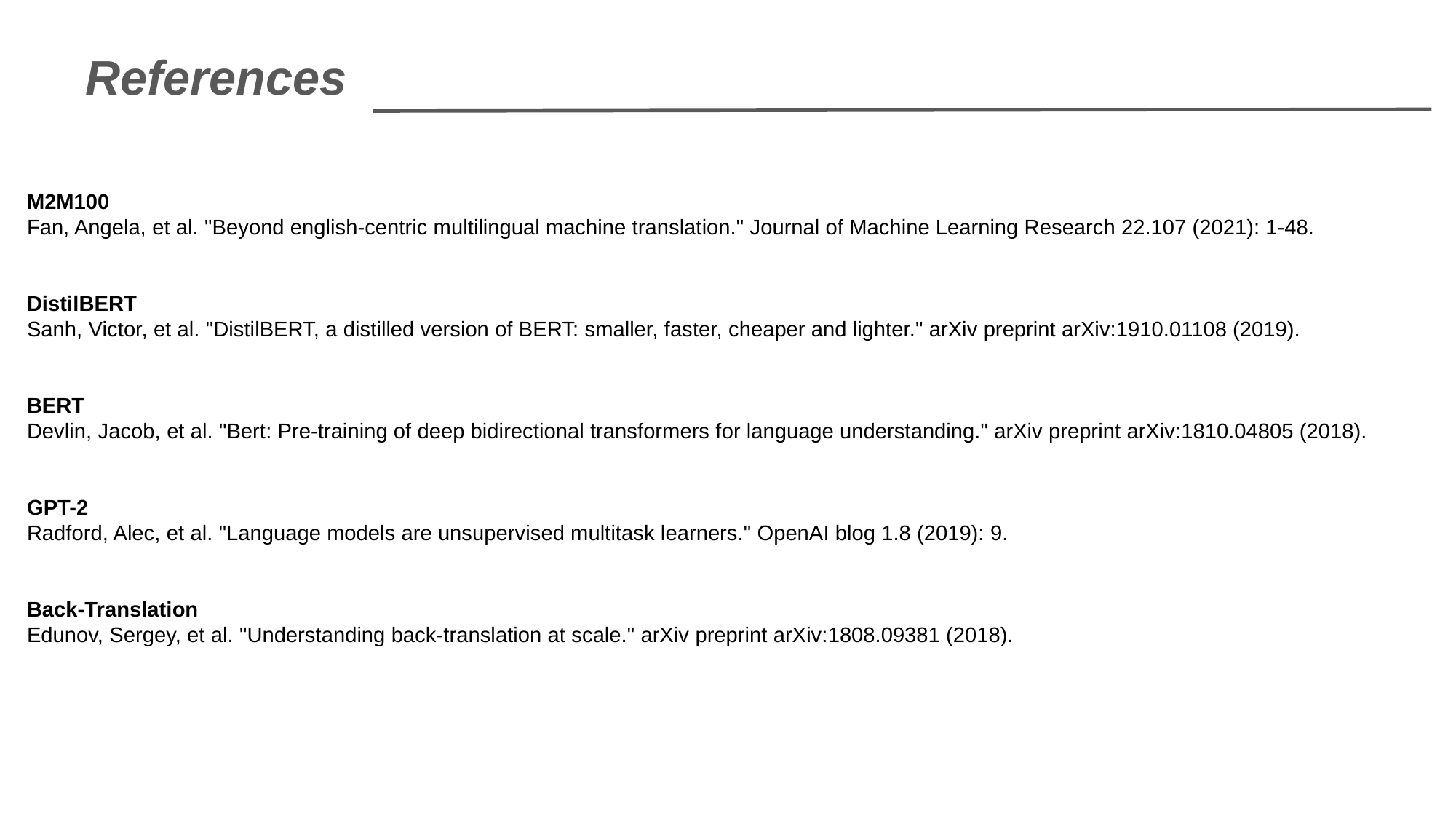

References
M2M100
Fan, Angela, et al. "Beyond english-centric multilingual machine translation." Journal of Machine Learning Research 22.107 (2021): 1-48.

DistilBERT
Sanh, Victor, et al. "DistilBERT, a distilled version of BERT: smaller, faster, cheaper and lighter." arXiv preprint arXiv:1910.01108 (2019).

BERT
Devlin, Jacob, et al. "Bert: Pre-training of deep bidirectional transformers for language understanding." arXiv preprint arXiv:1810.04805 (2018).

GPT-2
Radford, Alec, et al. "Language models are unsupervised multitask learners." OpenAI blog 1.8 (2019): 9.

Back-Translation
Edunov, Sergey, et al. "Understanding back-translation at scale." arXiv preprint arXiv:1808.09381 (2018).